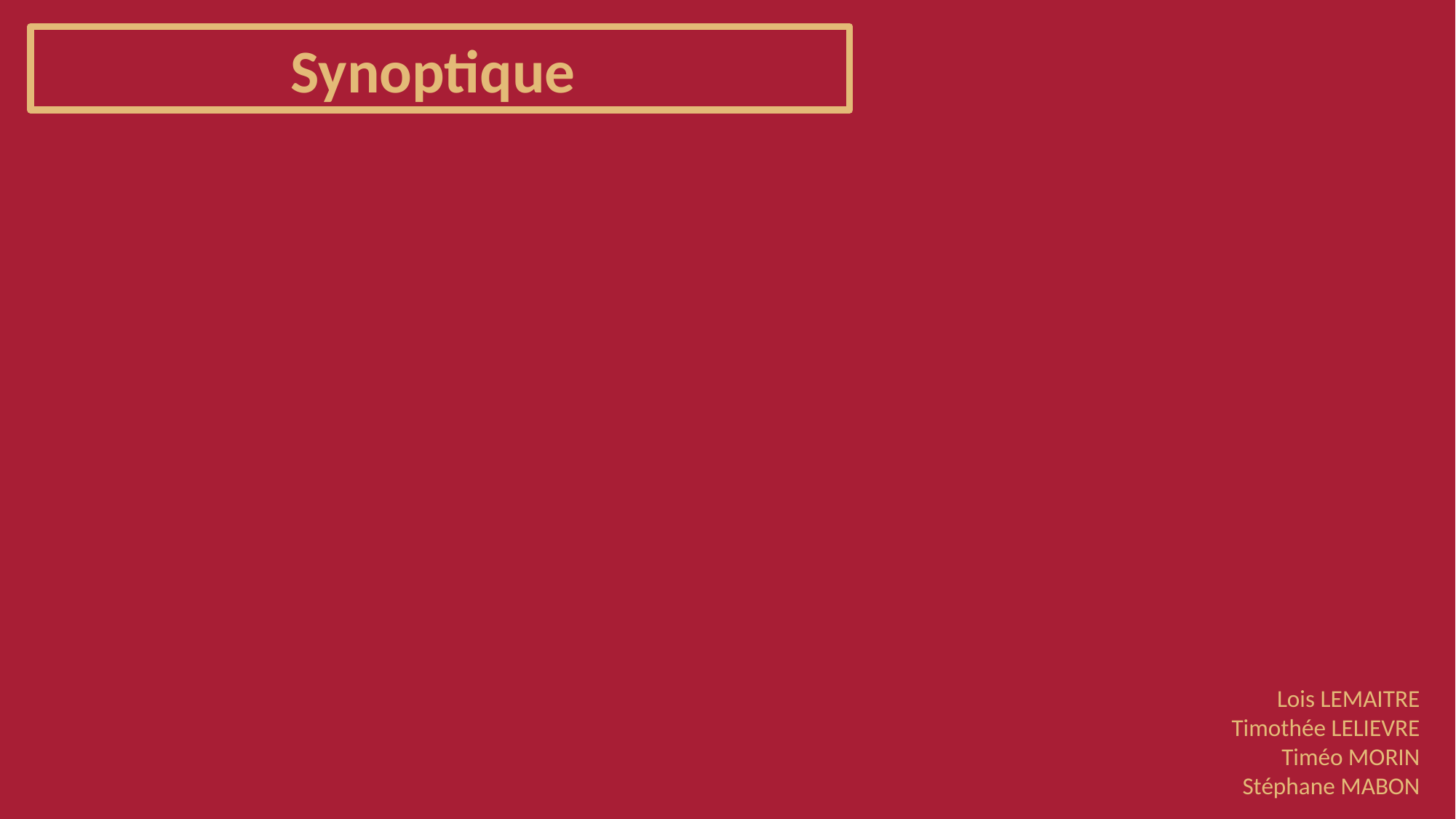

Synoptique
Lois LEMAITRE Timothée LELIEVRE Timéo MORIN Stéphane MABON